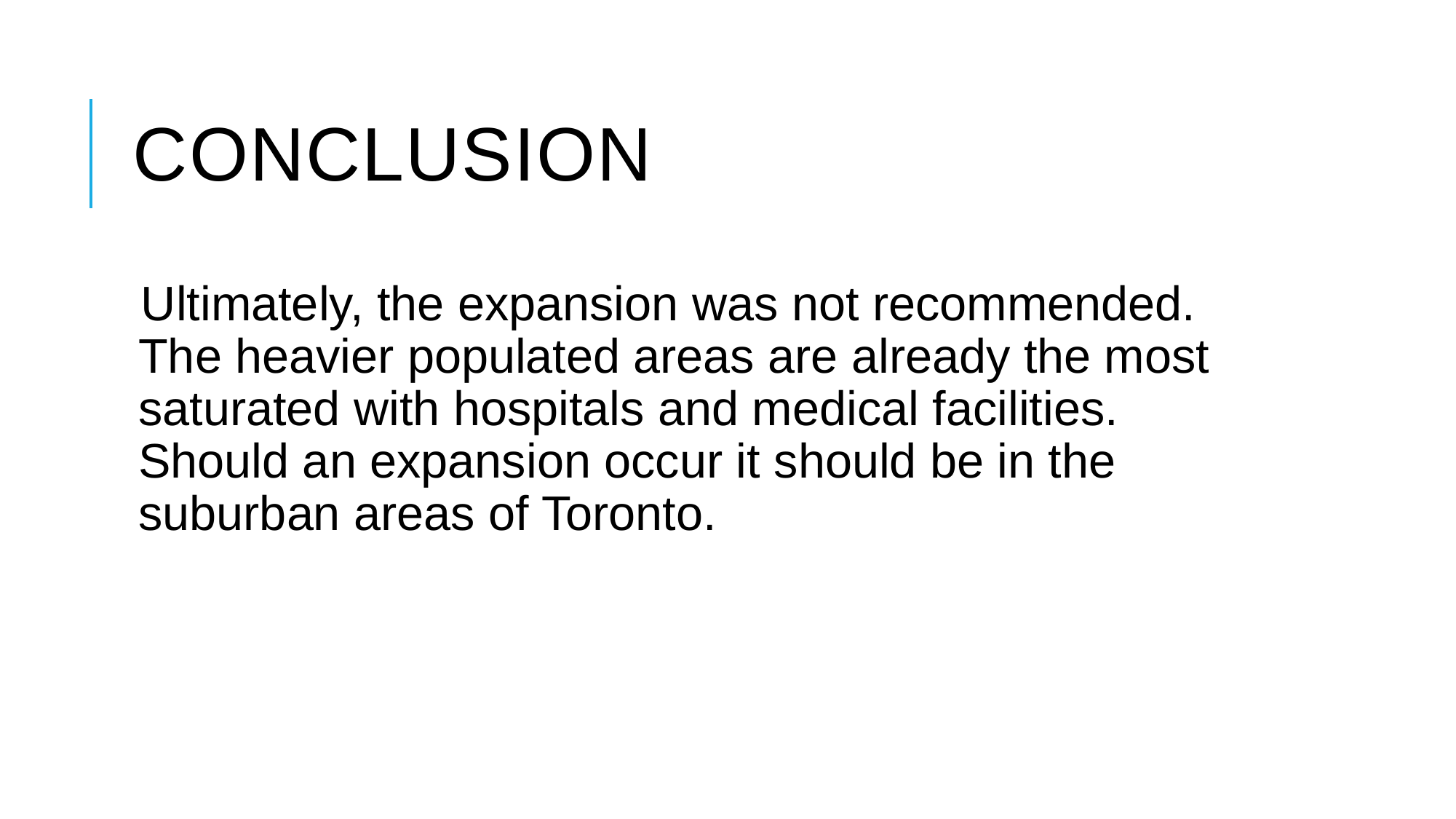

# Conclusion
Ultimately, the expansion was not recommended. The heavier populated areas are already the most saturated with hospitals and medical facilities. Should an expansion occur it should be in the suburban areas of Toronto.